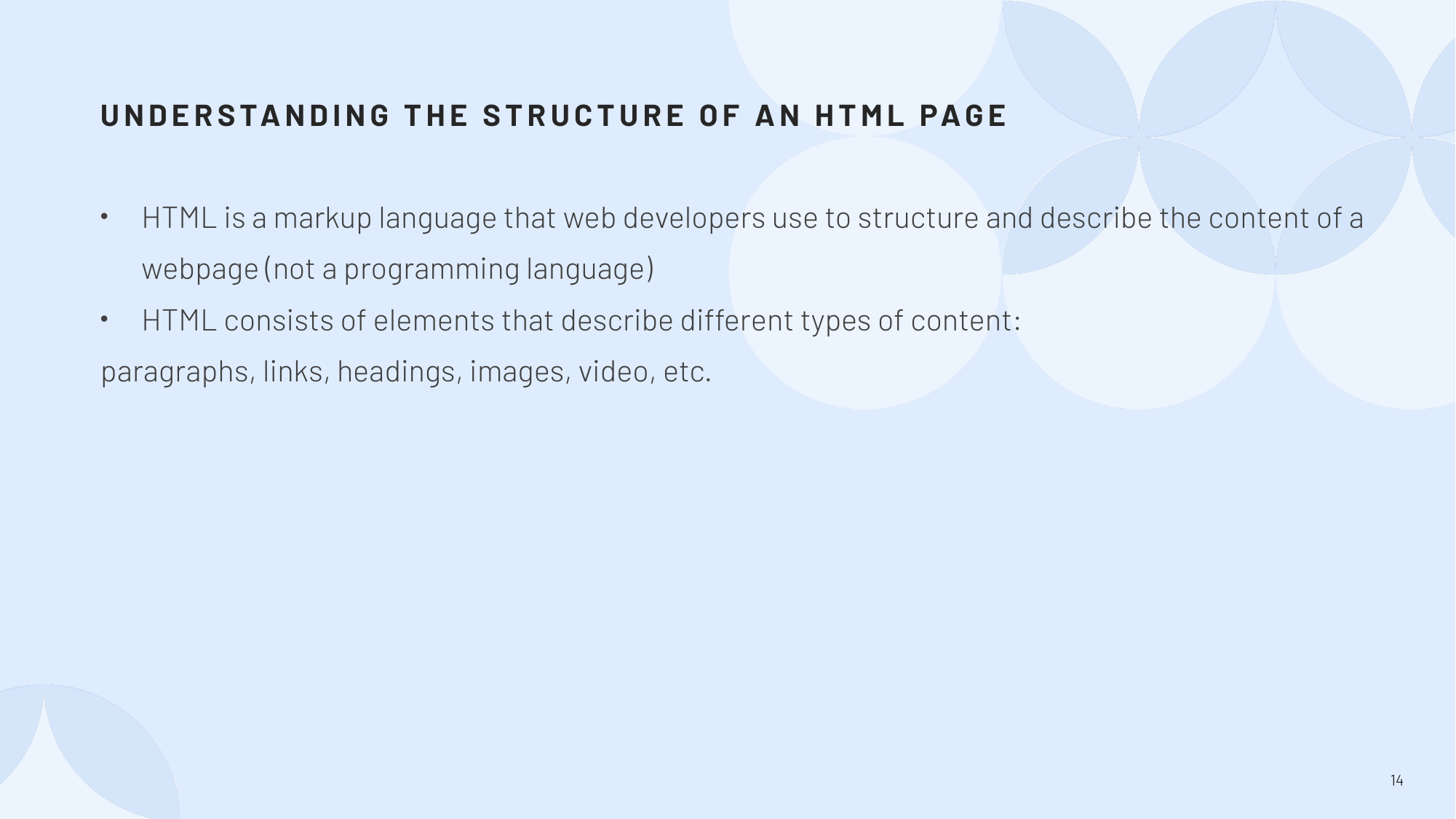

# Understanding the Structure of an HTML Page
HTML is a markup language that web developers use to structure and describe the content of a webpage (not a programming language)
HTML consists of elements that describe different types of content:
paragraphs, links, headings, images, video, etc.

14